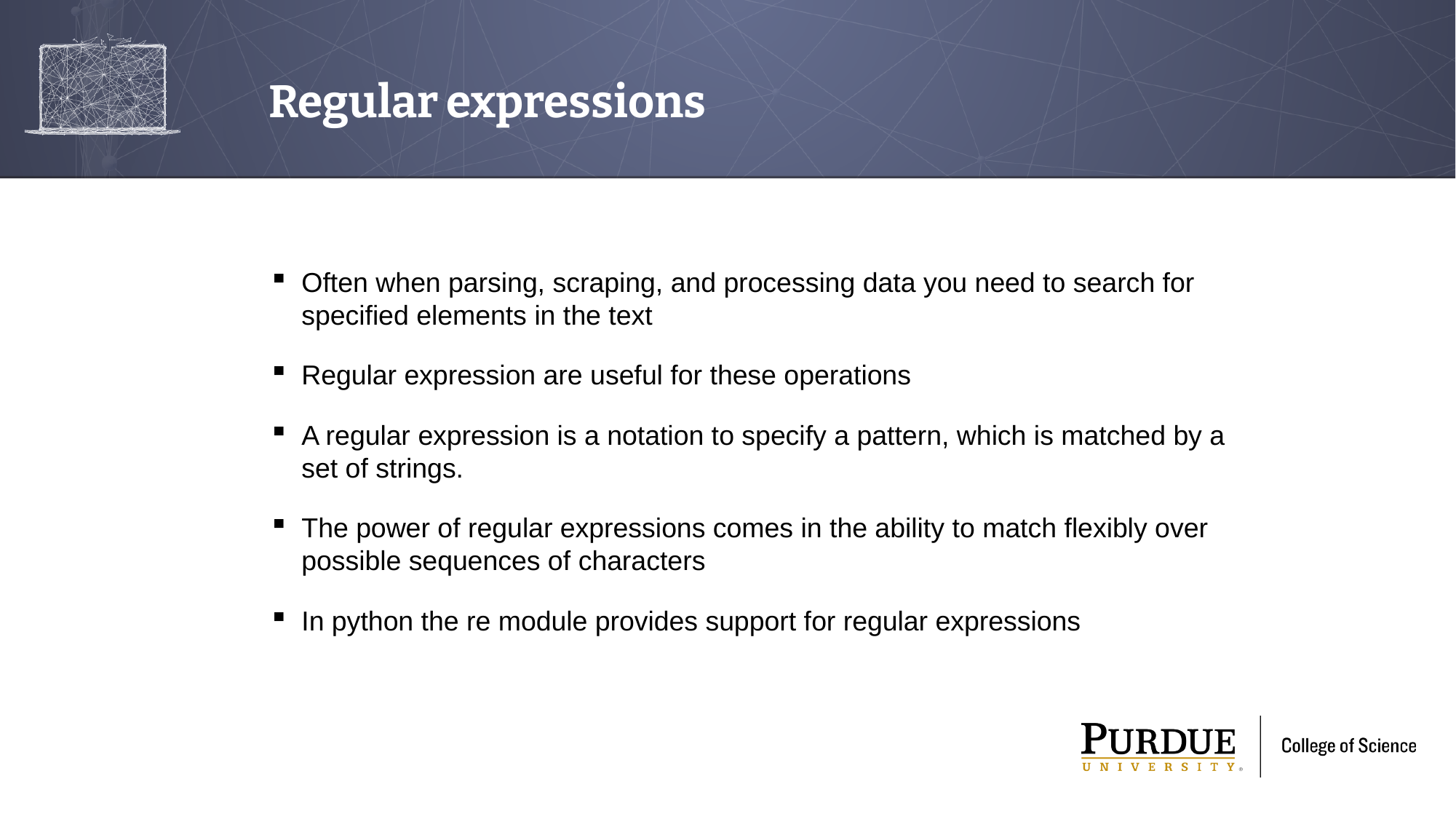

# Regular expressions

Often when parsing, scraping, and processing data you need to search for specified elements in the text
Regular expression are useful for these operations
A regular expression is a notation to specify a pattern, which is matched by a set of strings.
The power of regular expressions comes in the ability to match flexibly over possible sequences of characters
In python the re module provides support for regular expressions